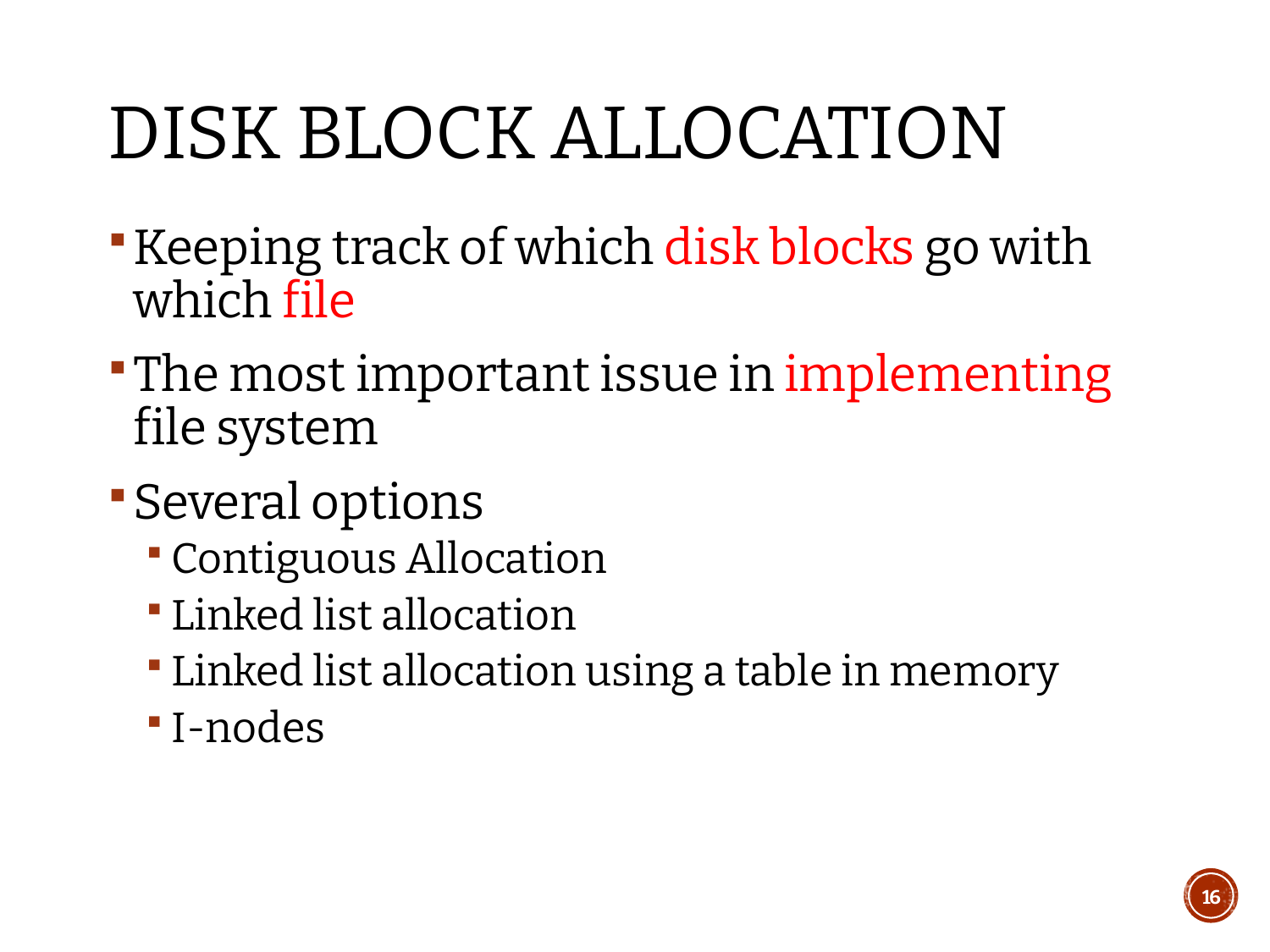

# Disk Block allocation
Keeping track of which disk blocks go with which file
The most important issue in implementing file system
Several options
Contiguous Allocation
Linked list allocation
Linked list allocation using a table in memory
I-nodes
16